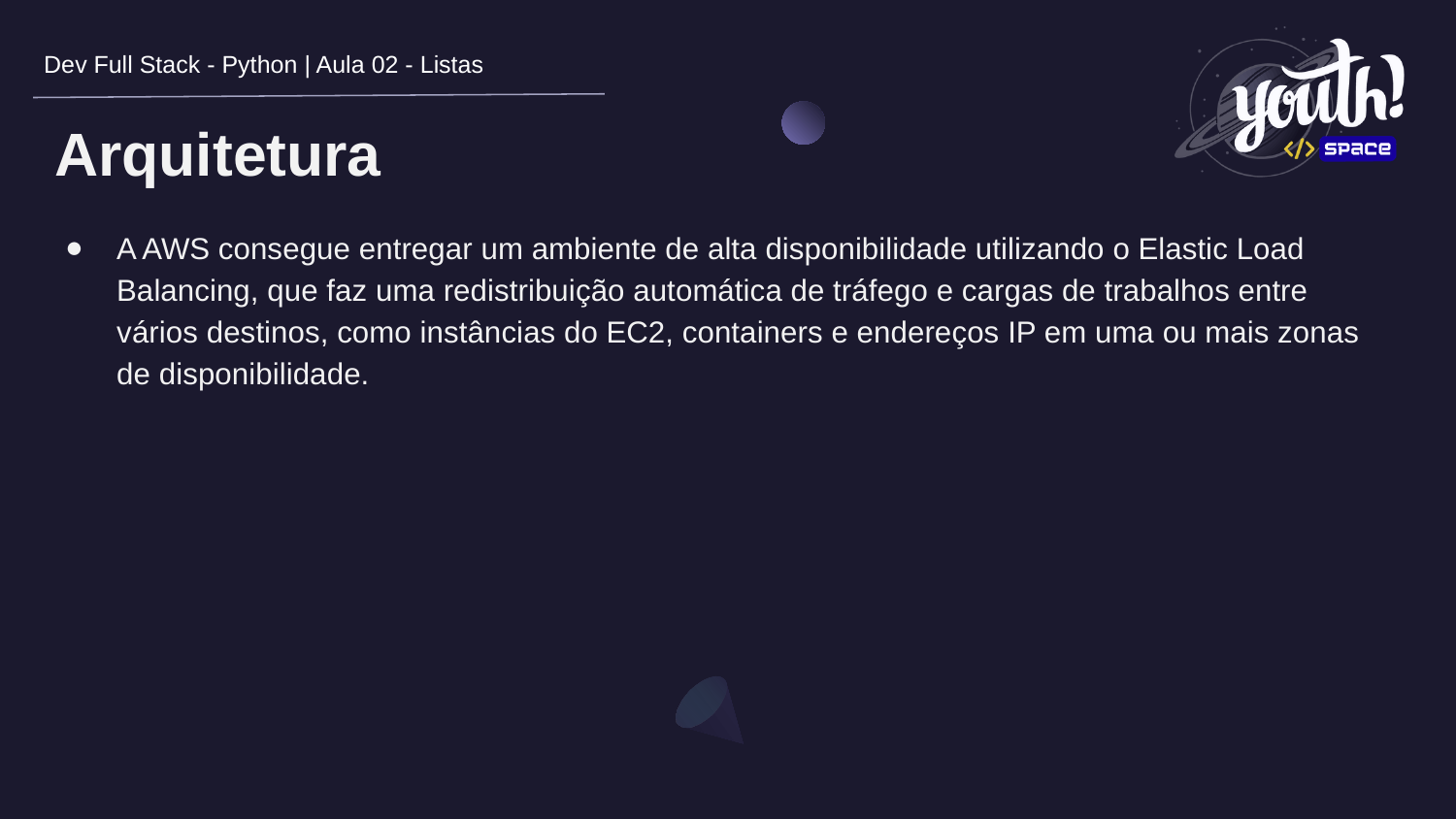

Dev Full Stack - Python | Aula 02 - Listas
# Arquitetura
A AWS consegue entregar um ambiente de alta disponibilidade utilizando o Elastic Load Balancing, que faz uma redistribuição automática de tráfego e cargas de trabalhos entre vários destinos, como instâncias do EC2, containers e endereços IP em uma ou mais zonas de disponibilidade.